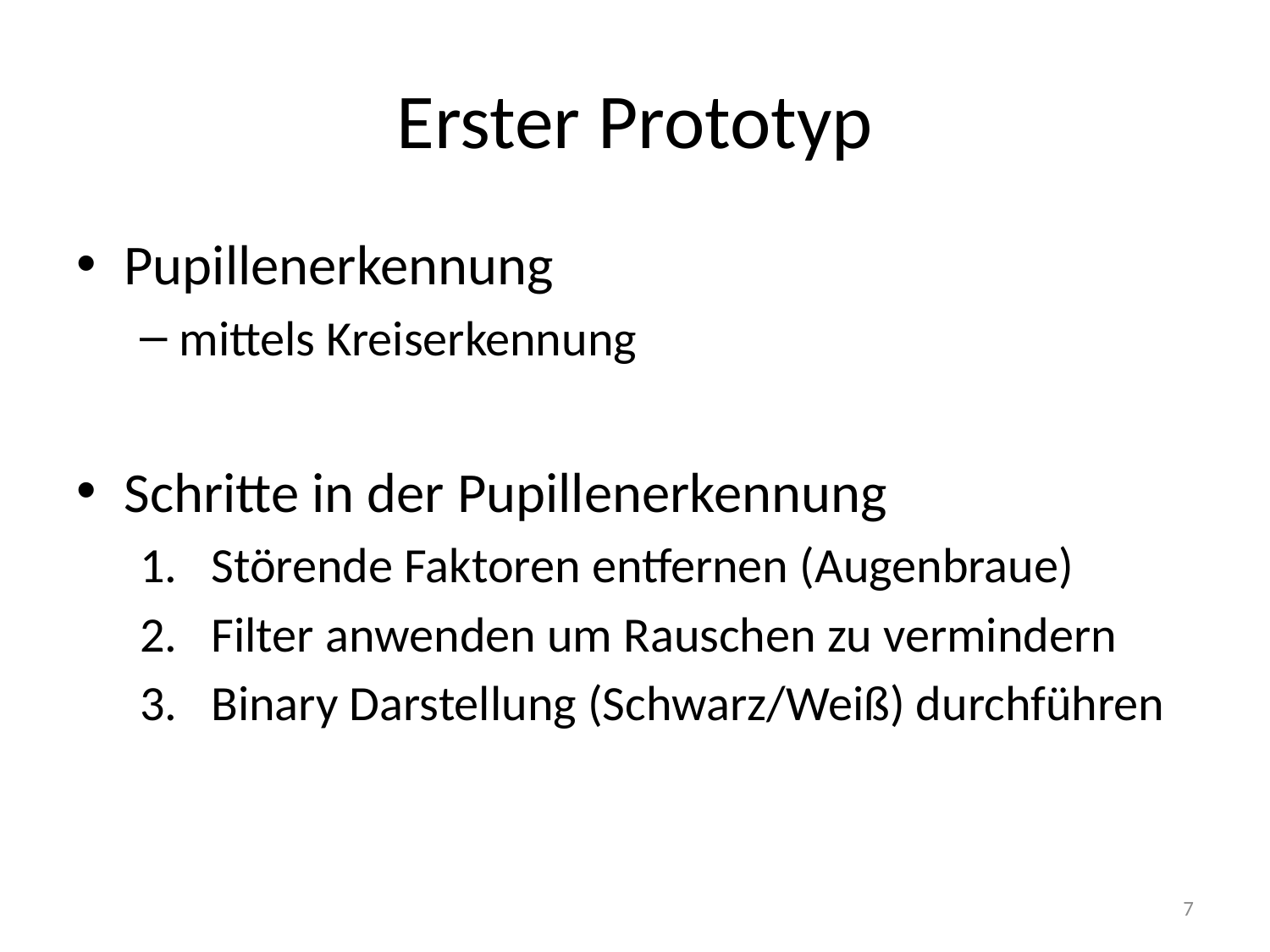

# Erster Prototyp
Pupillenerkennung
mittels Kreiserkennung

Schritte in der Pupillenerkennung
Störende Faktoren entfernen (Augenbraue)
Filter anwenden um Rauschen zu vermindern
Binary Darstellung (Schwarz/Weiß) durchführen
7